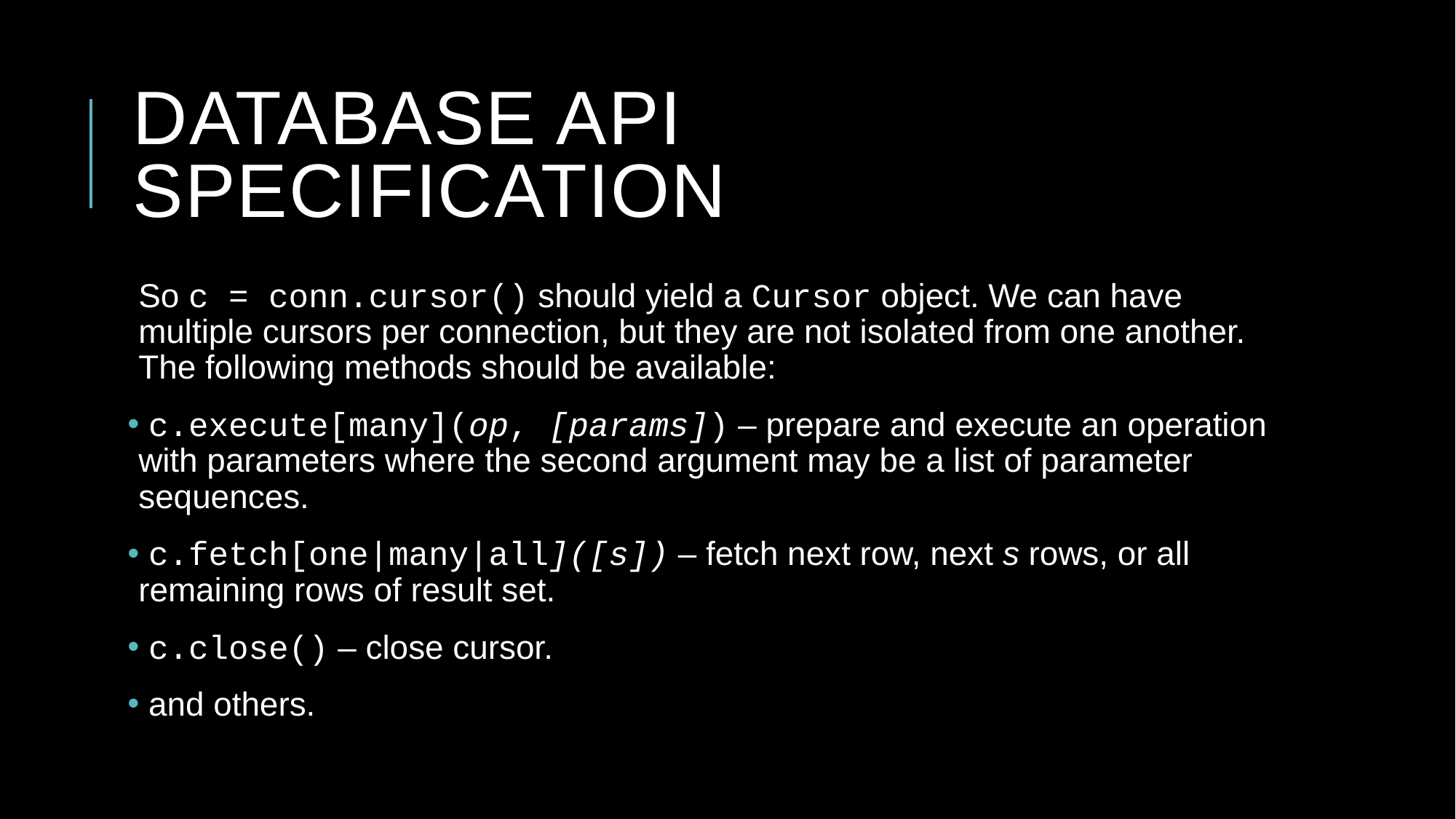

# Database api specification
So c = conn.cursor() should yield a Cursor object. We can have multiple cursors per connection, but they are not isolated from one another. The following methods should be available:
 c.execute[many](op, [params]) – prepare and execute an operation with parameters where the second argument may be a list of parameter sequences.
 c.fetch[one|many|all]([s]) – fetch next row, next s rows, or all remaining rows of result set.
 c.close() – close cursor.
 and others.